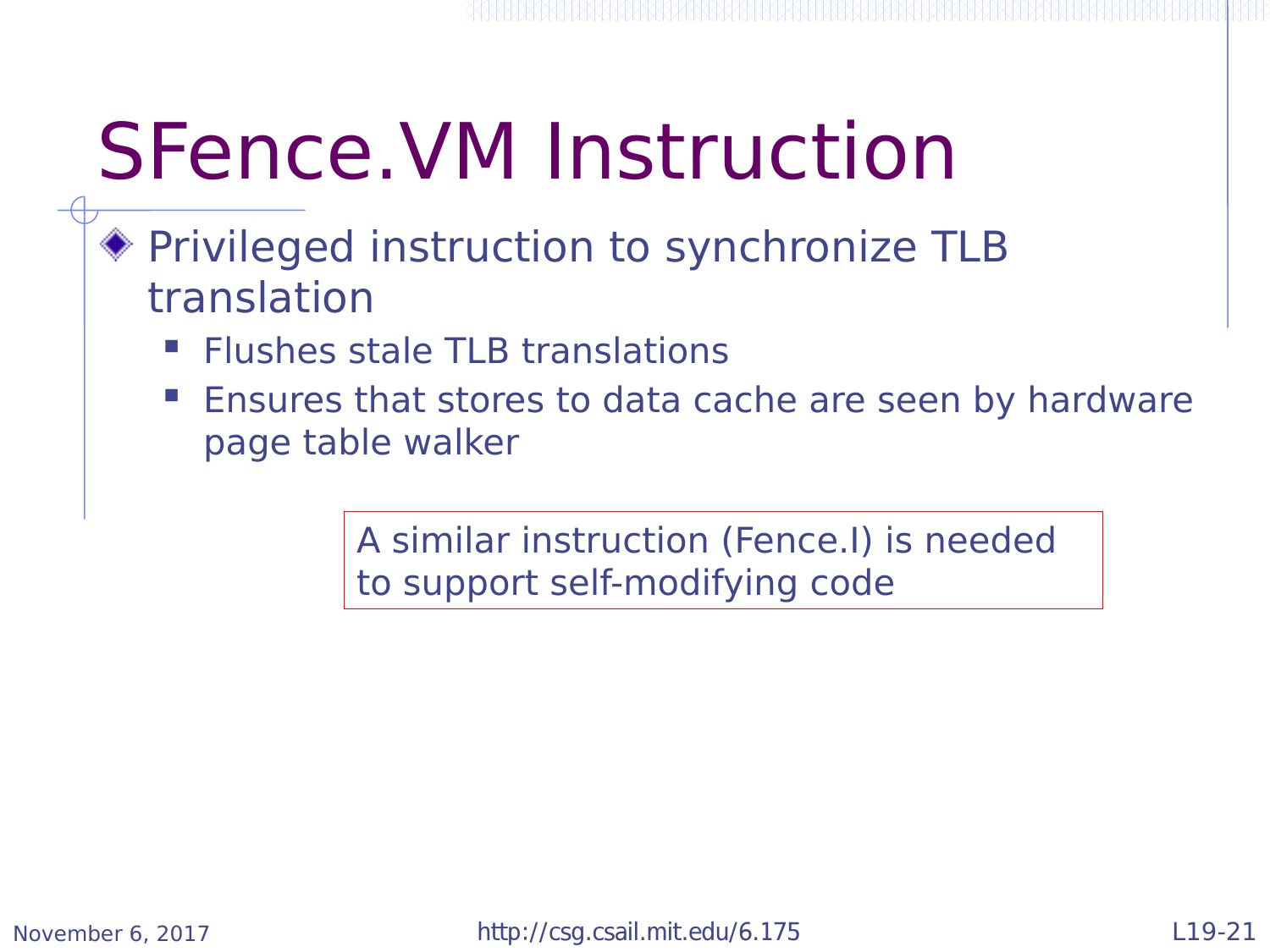

# SFence.VM Instruction
Privileged instruction to synchronize TLB translation
Flushes stale TLB translations
Ensures that stores to data cache are seen by hardware page table walker
A similar instruction (Fence.I) is needed to support self-modifying code
November 6, 2017
http://csg.csail.mit.edu/6.175
L19-21